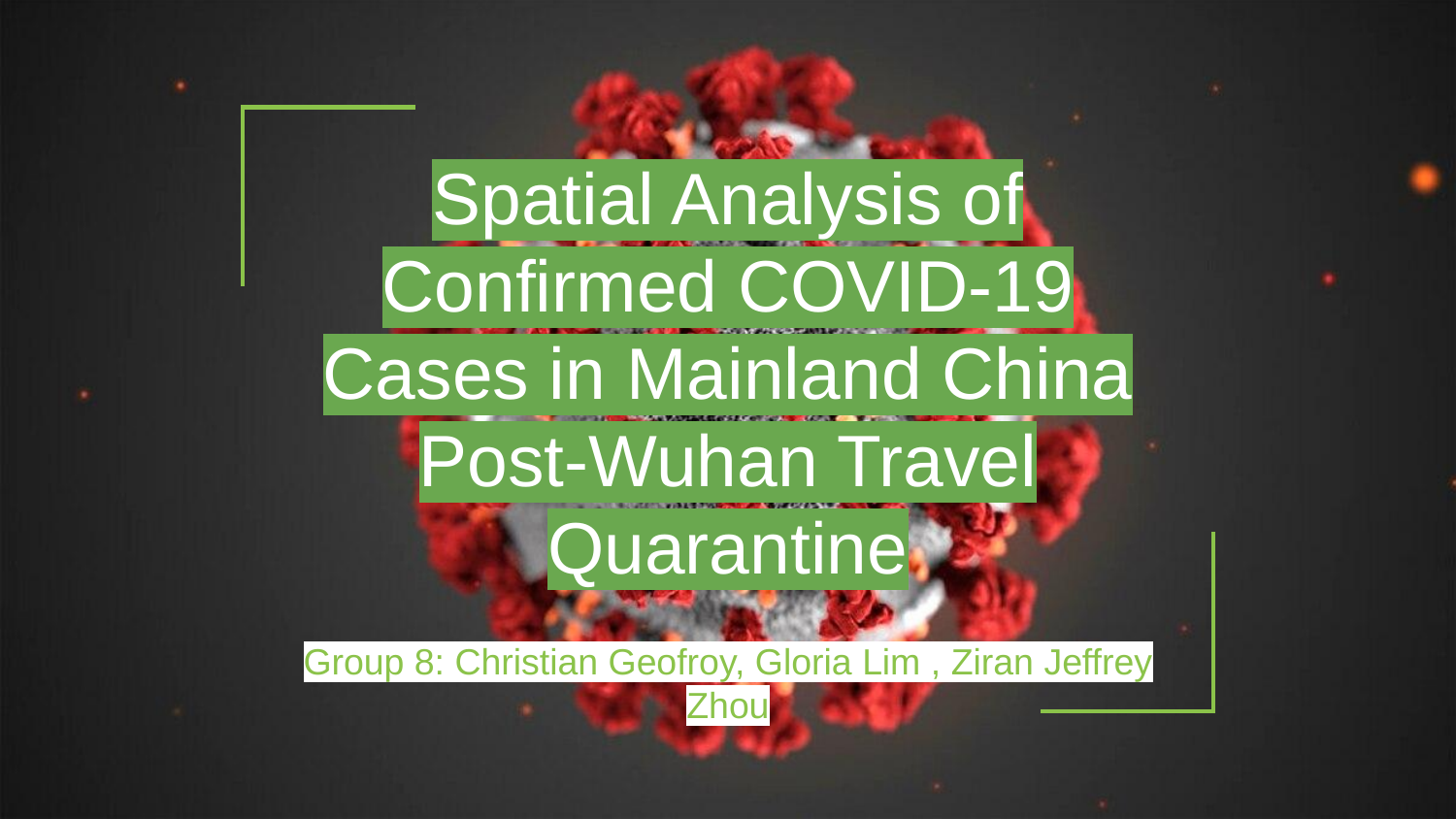

# Spatial Analysis of Confirmed COVID-19 Cases in Mainland China Post-Wuhan Travel Quarantine
Group 8: Christian Geofroy, Gloria Lim , Ziran Jeffrey Zhou